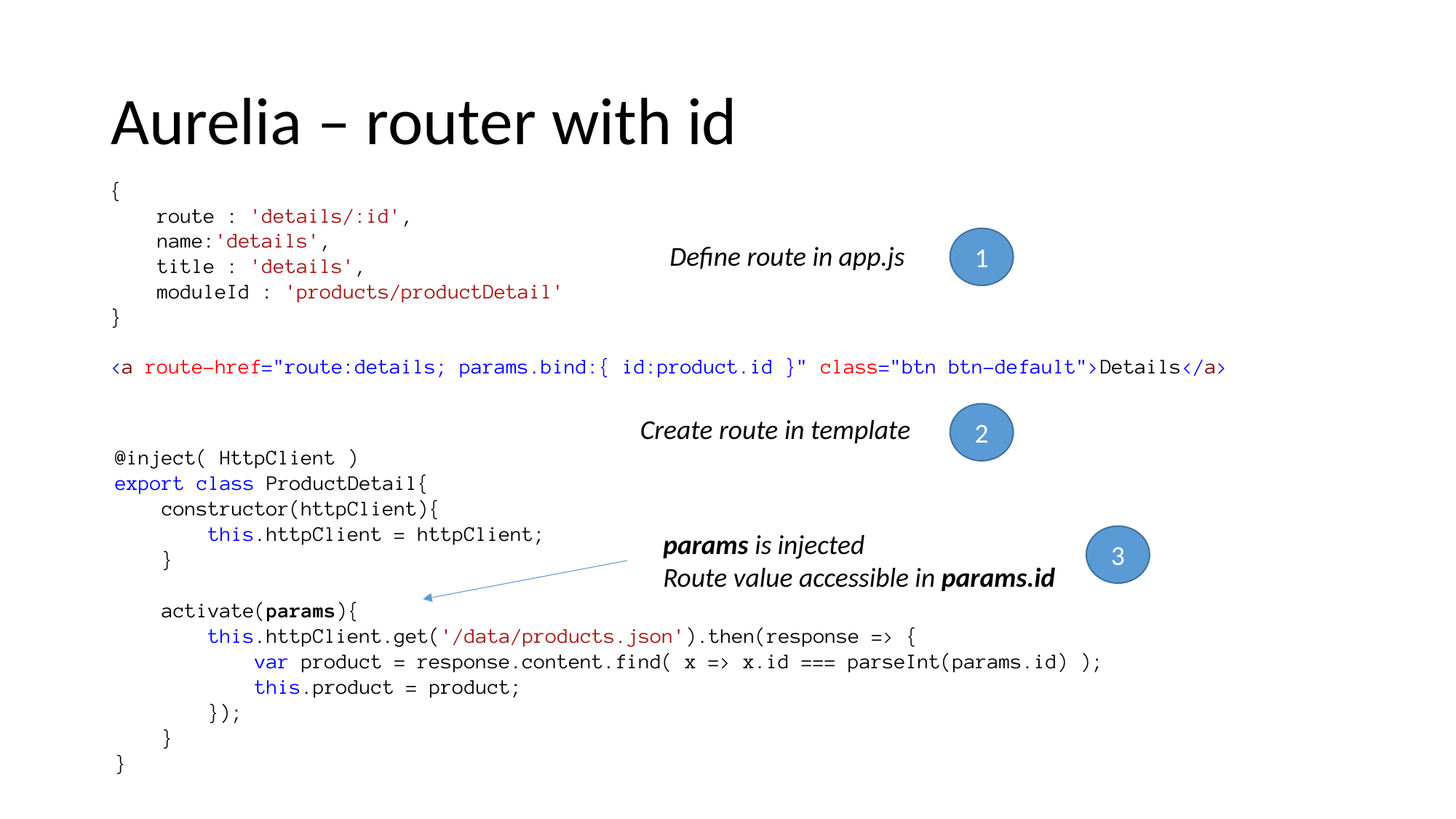

# Aurelia – router with id
{
    route : 'details/:id',
    name:'details',
    title : 'details',
    moduleId : 'products/productDetail'
}
1
Define route in app.js
<a route-href="route:details; params.bind:{ id:product.id }" class="btn btn-default">Details</a>
2
Create route in template
@inject( HttpClient )
export class ProductDetail{
    constructor(httpClient){
        this.httpClient = httpClient;
    }

    activate(params){
        this.httpClient.get('/data/products.json').then(response => {
            var product = response.content.find( x => x.id === parseInt(params.id) );
            this.product = product;
        });
    }
}
params is injected
Route value accessible in params.id
3